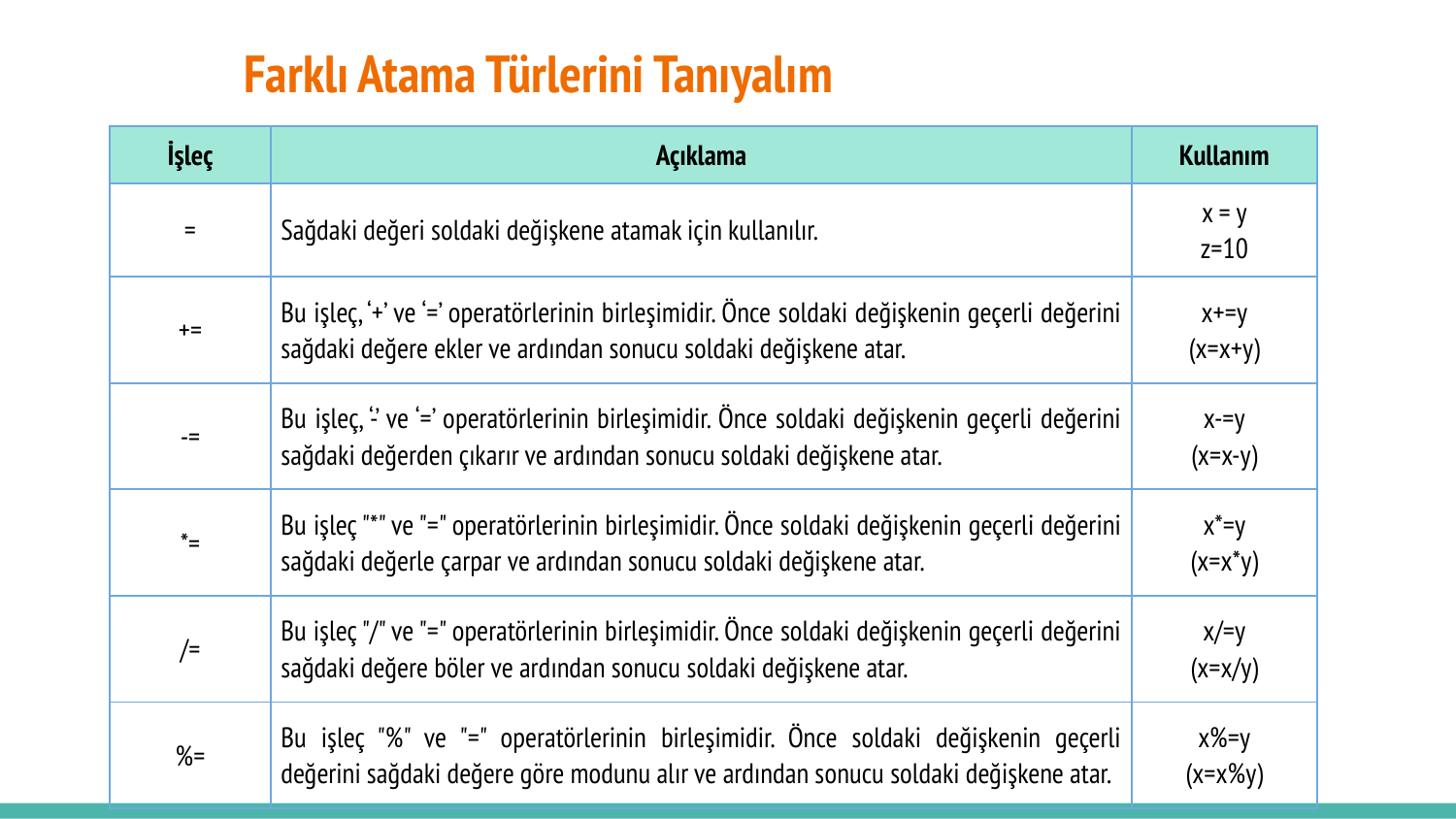

# Farklı Atama Türlerini Tanıyalım
| İşleç | Açıklama | Kullanım |
| --- | --- | --- |
| = | Sağdaki değeri soldaki değişkene atamak için kullanılır. | x = y z=10 |
| += | Bu işleç, ‘+’ ve ‘=’ operatörlerinin birleşimidir. Önce soldaki değişkenin geçerli değerini sağdaki değere ekler ve ardından sonucu soldaki değişkene atar. | x+=y (x=x+y) |
| -= | Bu işleç, ‘-’ ve ‘=’ operatörlerinin birleşimidir. Önce soldaki değişkenin geçerli değerini sağdaki değerden çıkarır ve ardından sonucu soldaki değişkene atar. | x-=y (x=x-y) |
| \*= | Bu işleç "\*" ve "=" operatörlerinin birleşimidir. Önce soldaki değişkenin geçerli değerini sağdaki değerle çarpar ve ardından sonucu soldaki değişkene atar. | x\*=y (x=x\*y) |
| /= | Bu işleç "/" ve "=" operatörlerinin birleşimidir. Önce soldaki değişkenin geçerli değerini sağdaki değere böler ve ardından sonucu soldaki değişkene atar. | x/=y (x=x/y) |
| %= | Bu işleç "%" ve "=" operatörlerinin birleşimidir. Önce soldaki değişkenin geçerli değerini sağdaki değere göre modunu alır ve ardından sonucu soldaki değişkene atar. | x%=y (x=x%y) |